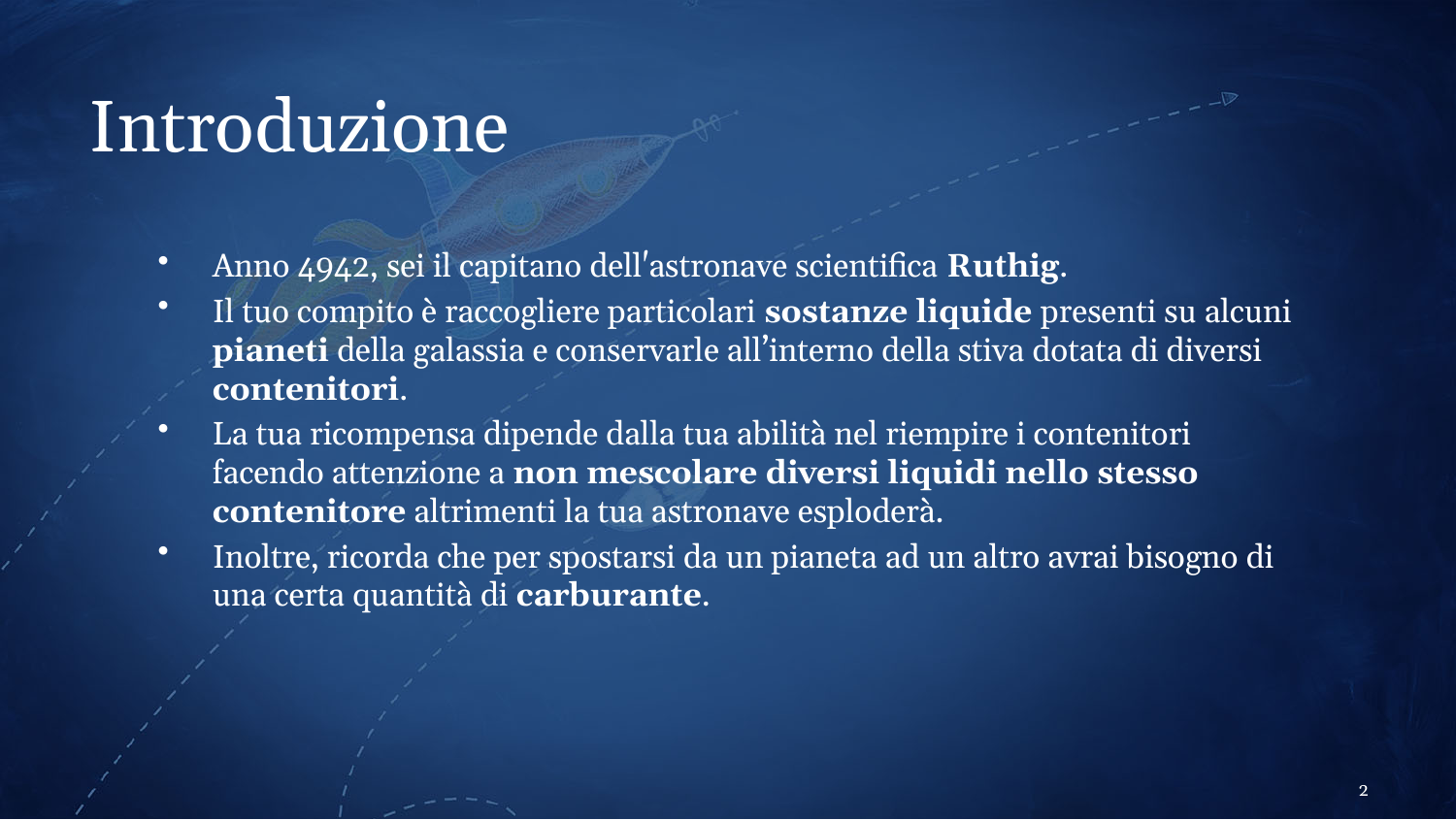

# Introduzione
Anno 4942, sei il capitano dell'astronave scientifica Ruthig.
Il tuo compito è raccogliere particolari sostanze liquide presenti su alcuni pianeti della galassia e conservarle all’interno della stiva dotata di diversi contenitori.
La tua ricompensa dipende dalla tua abilità nel riempire i contenitori facendo attenzione a non mescolare diversi liquidi nello stesso contenitore altrimenti la tua astronave esploderà.
Inoltre, ricorda che per spostarsi da un pianeta ad un altro avrai bisogno di una certa quantità di carburante.
2